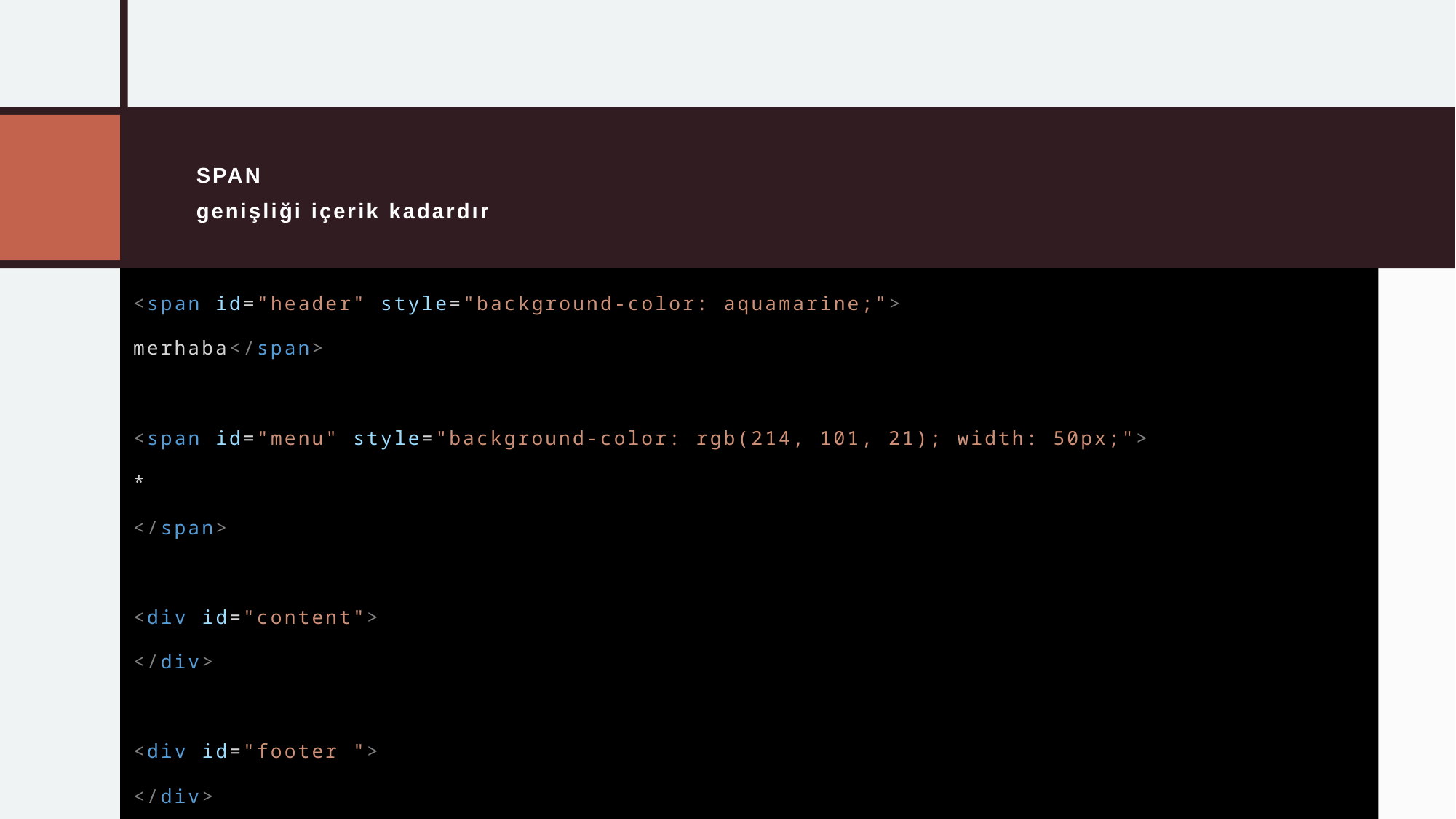

# SPAN genişliği içerik kadardır

<span id="header" style="background-color: aquamarine;">
merhaba</span>

<span id="menu" style="background-color: rgb(214, 101, 21); width: 50px;">
*
</span>

<div id="content">
</div>

<div id="footer ">
</div>